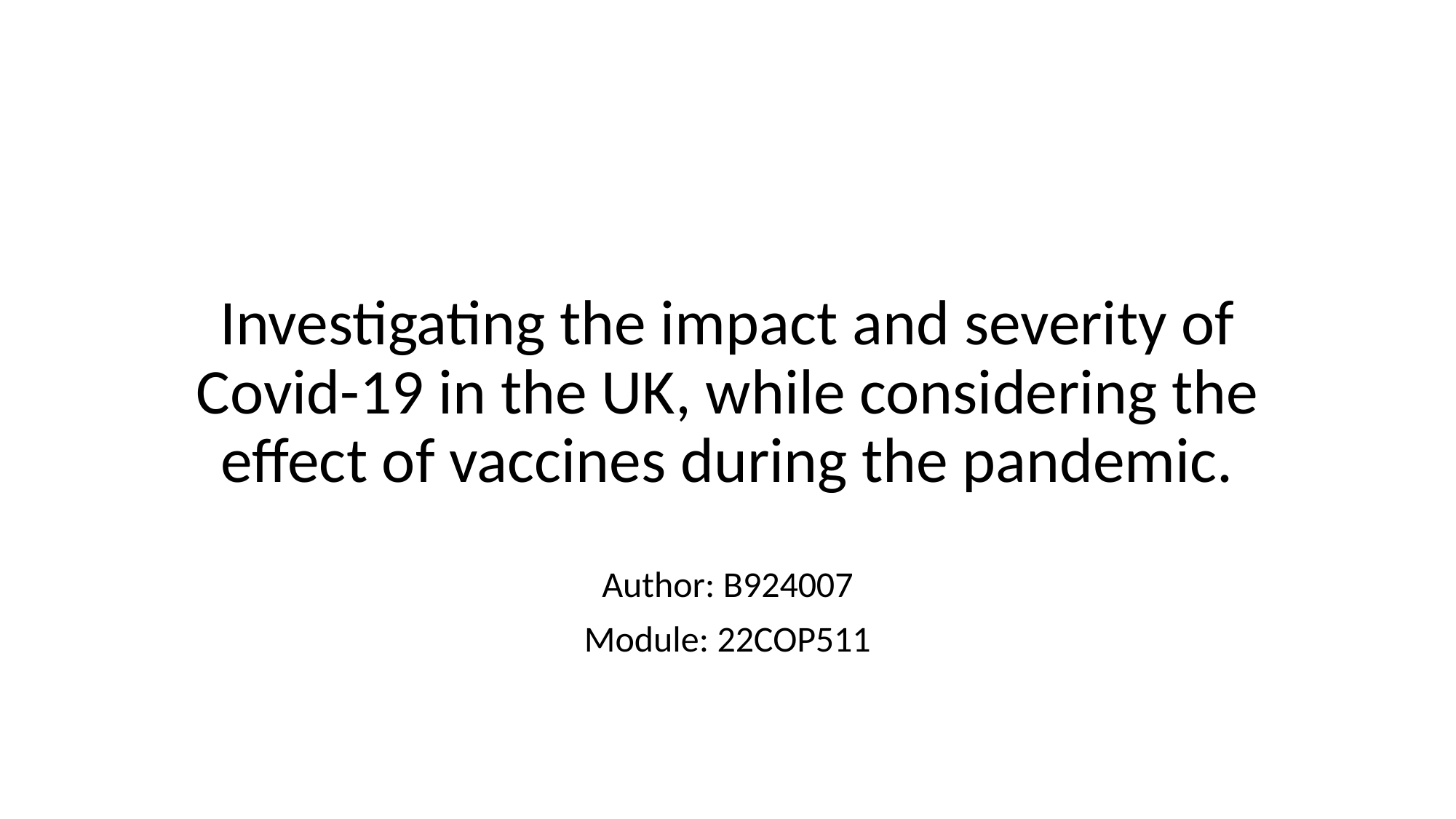

# Investigating the impact and severity of Covid-19 in the UK, while considering the effect of vaccines during the pandemic.
Author: B924007
Module: 22COP511